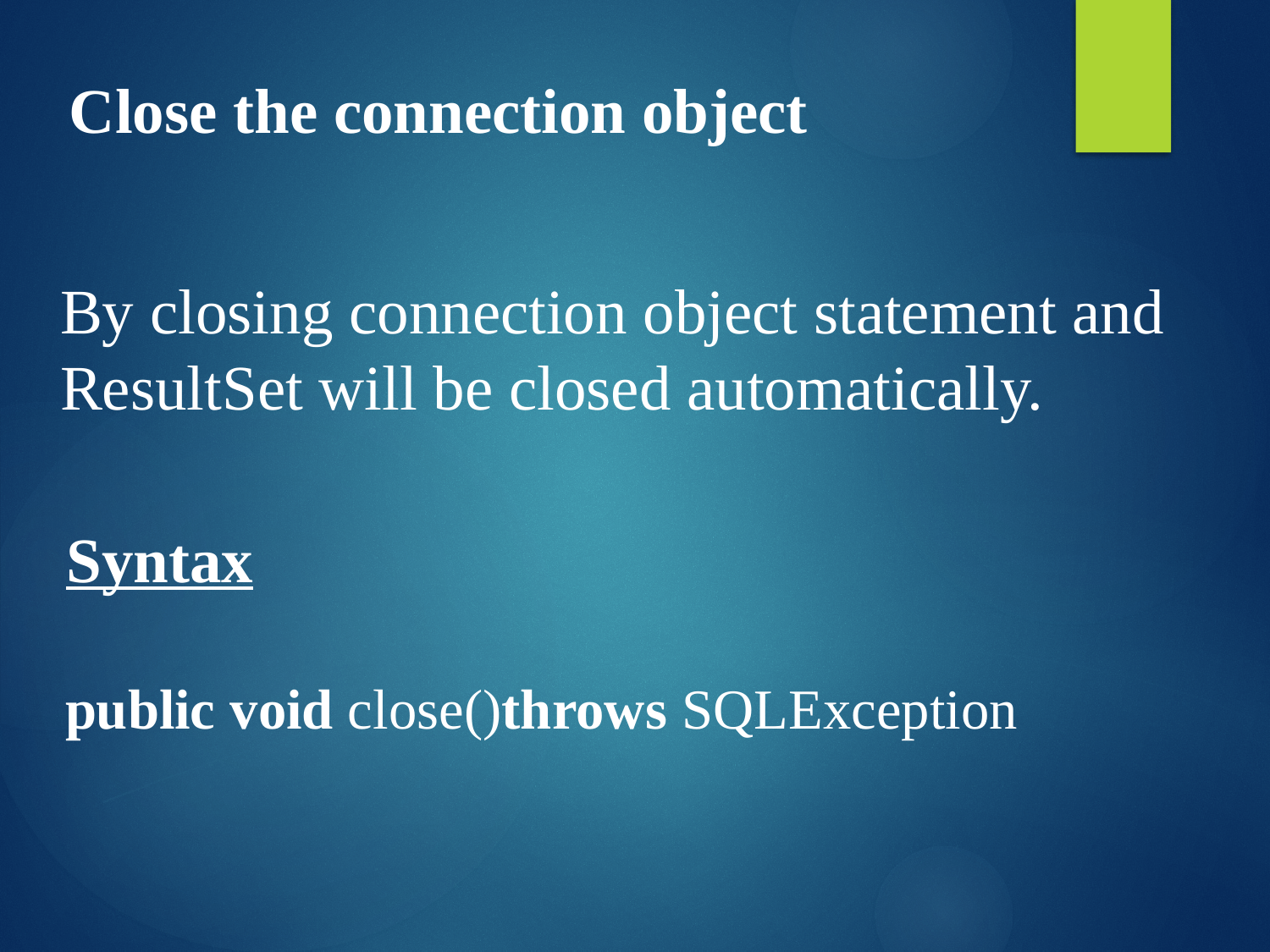

Close the connection object
By closing connection object statement and ResultSet will be closed automatically.
Syntax
public void close()throws SQLException